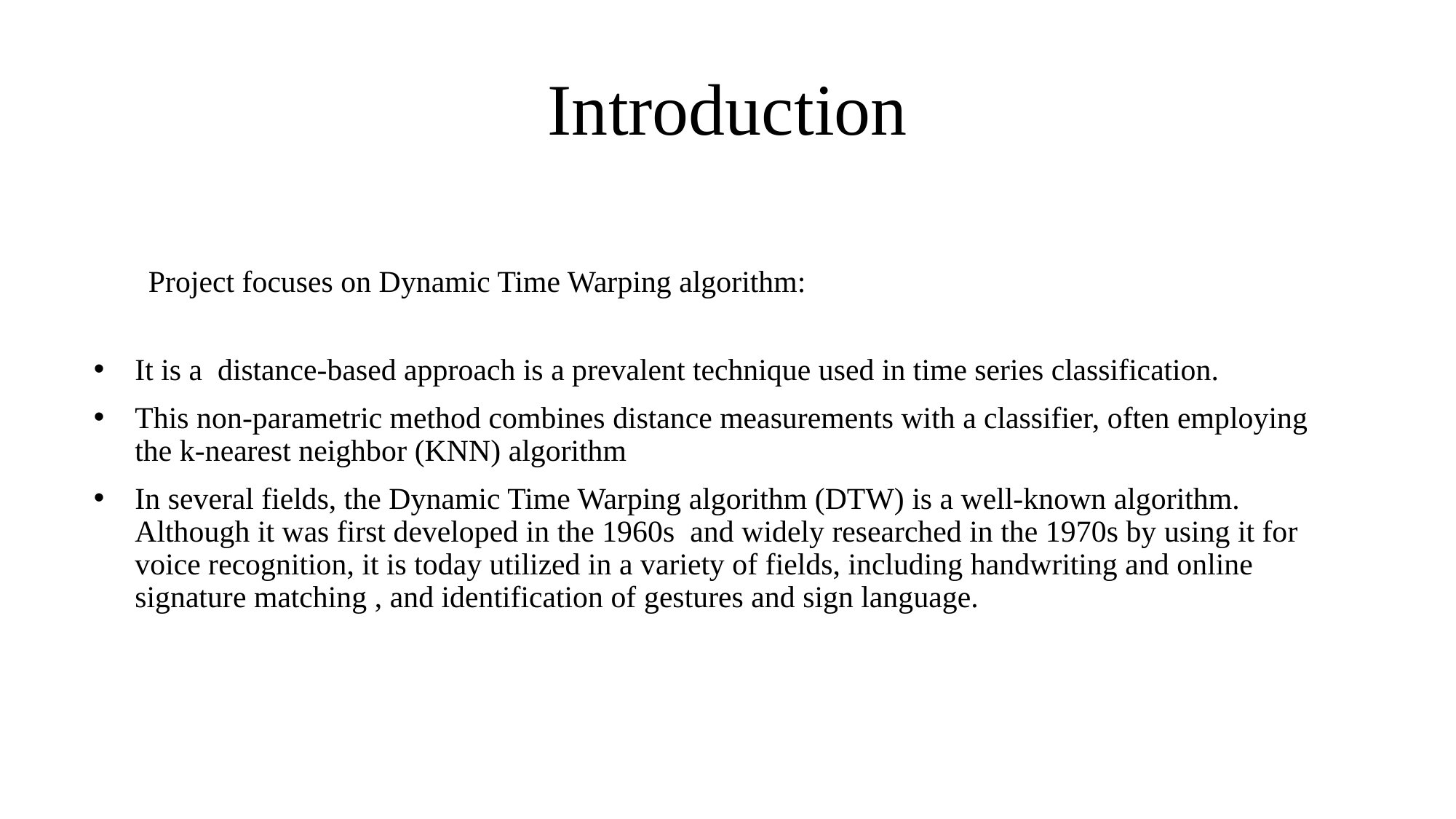

# Introduction

Project focuses on Dynamic Time Warping algorithm:

It is a  distance-based approach is a prevalent technique used in time series classification.
This non-parametric method combines distance measurements with a classifier, often employing the k-nearest neighbor (KNN) algorithm
In several fields, the Dynamic Time Warping algorithm (DTW) is a well-known algorithm. Although it was first developed in the 1960s  and widely researched in the 1970s by using it for voice recognition, it is today utilized in a variety of fields, including handwriting and online signature matching , and identification of gestures and sign language.